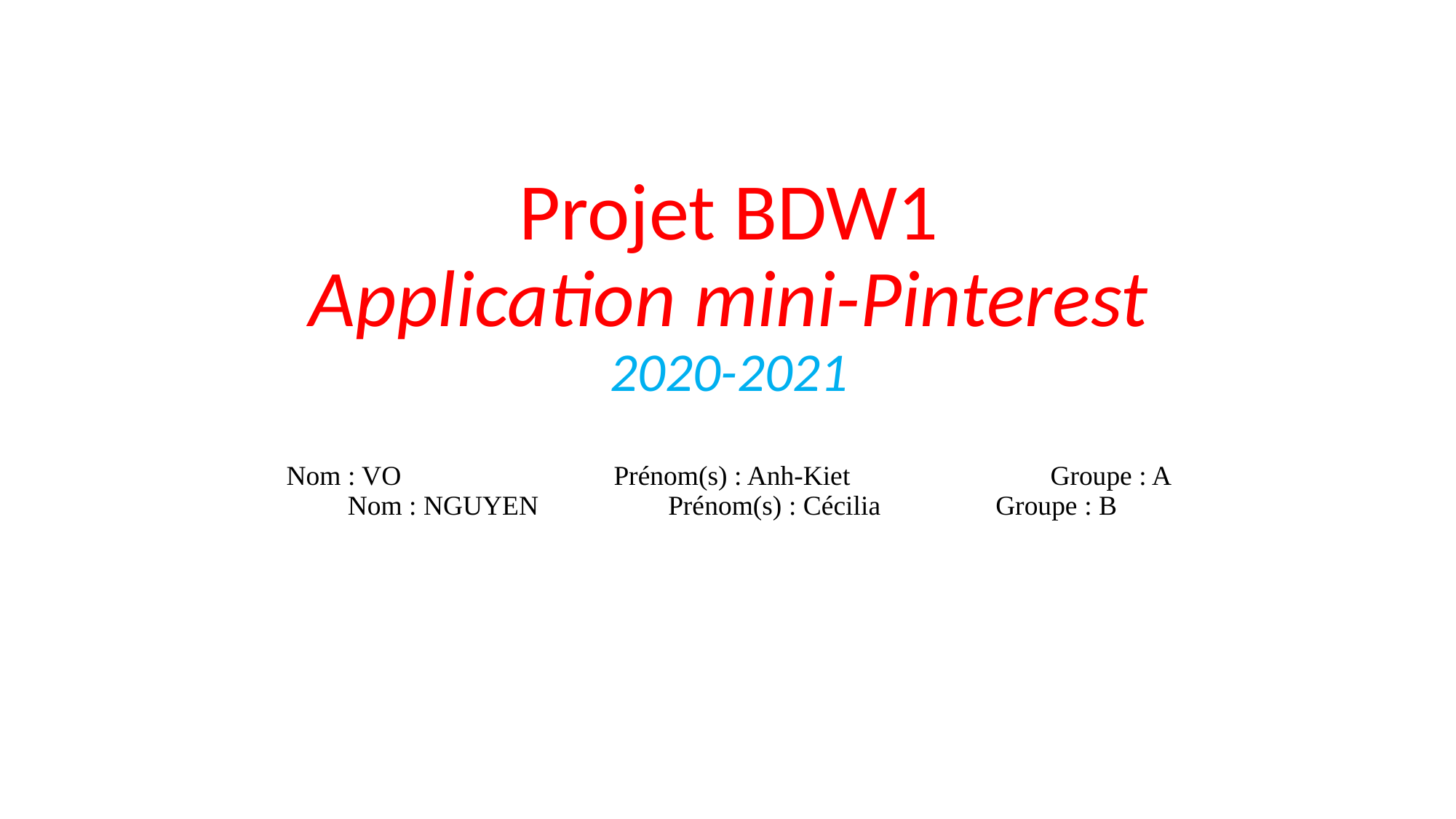

# Projet BDW1 Application mini-Pinterest 2020-2021     Nom : VO		Prénom(s) : Anh-Kiet		Groupe : A Nom : NGUYEN		Prénom(s) : Cécilia		Groupe : B